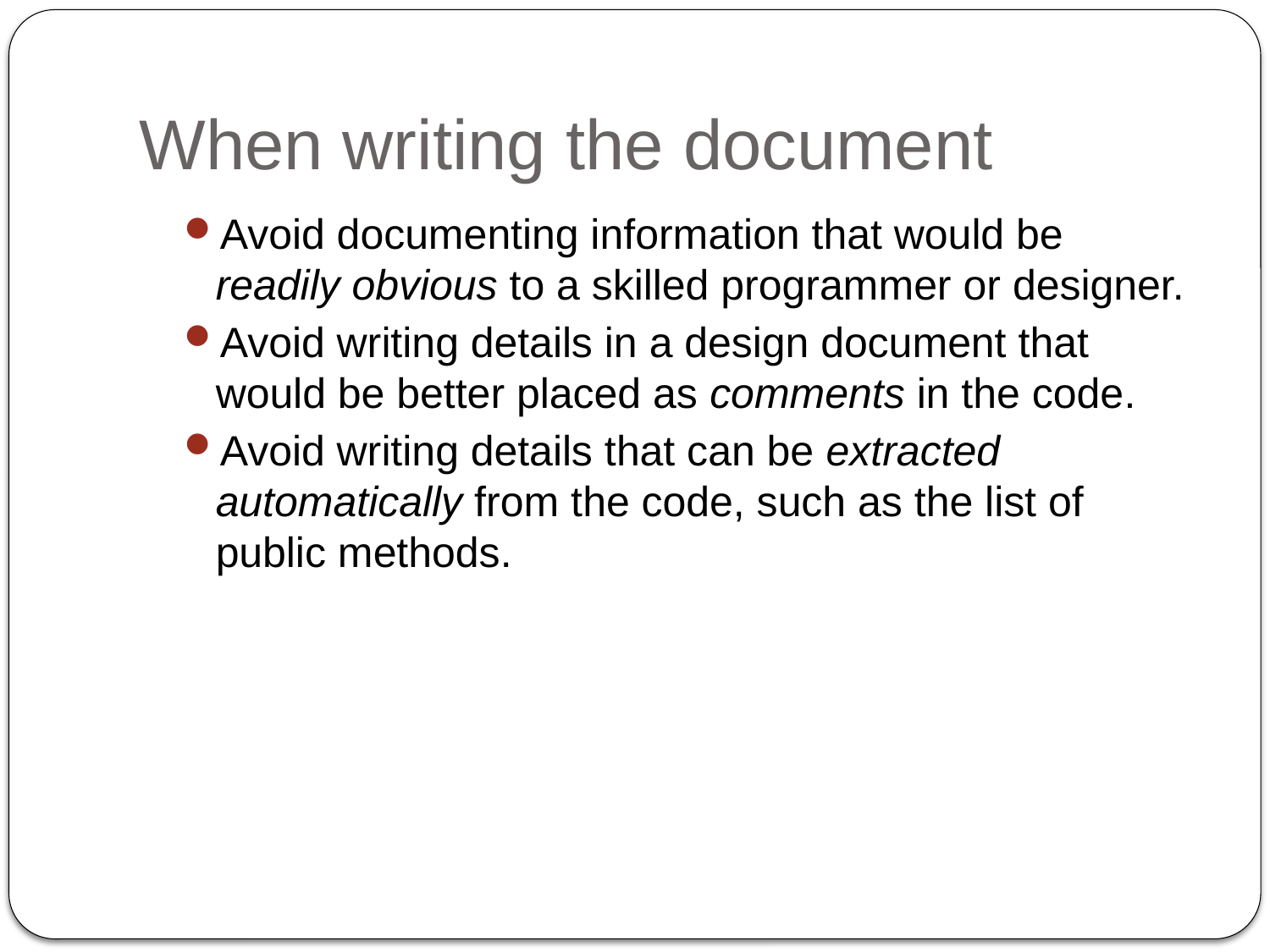

# When writing the document
Avoid documenting information that would be readily obvious to a skilled programmer or designer.
Avoid writing details in a design document that would be better placed as comments in the code.
Avoid writing details that can be extracted automatically from the code, such as the list of public methods.